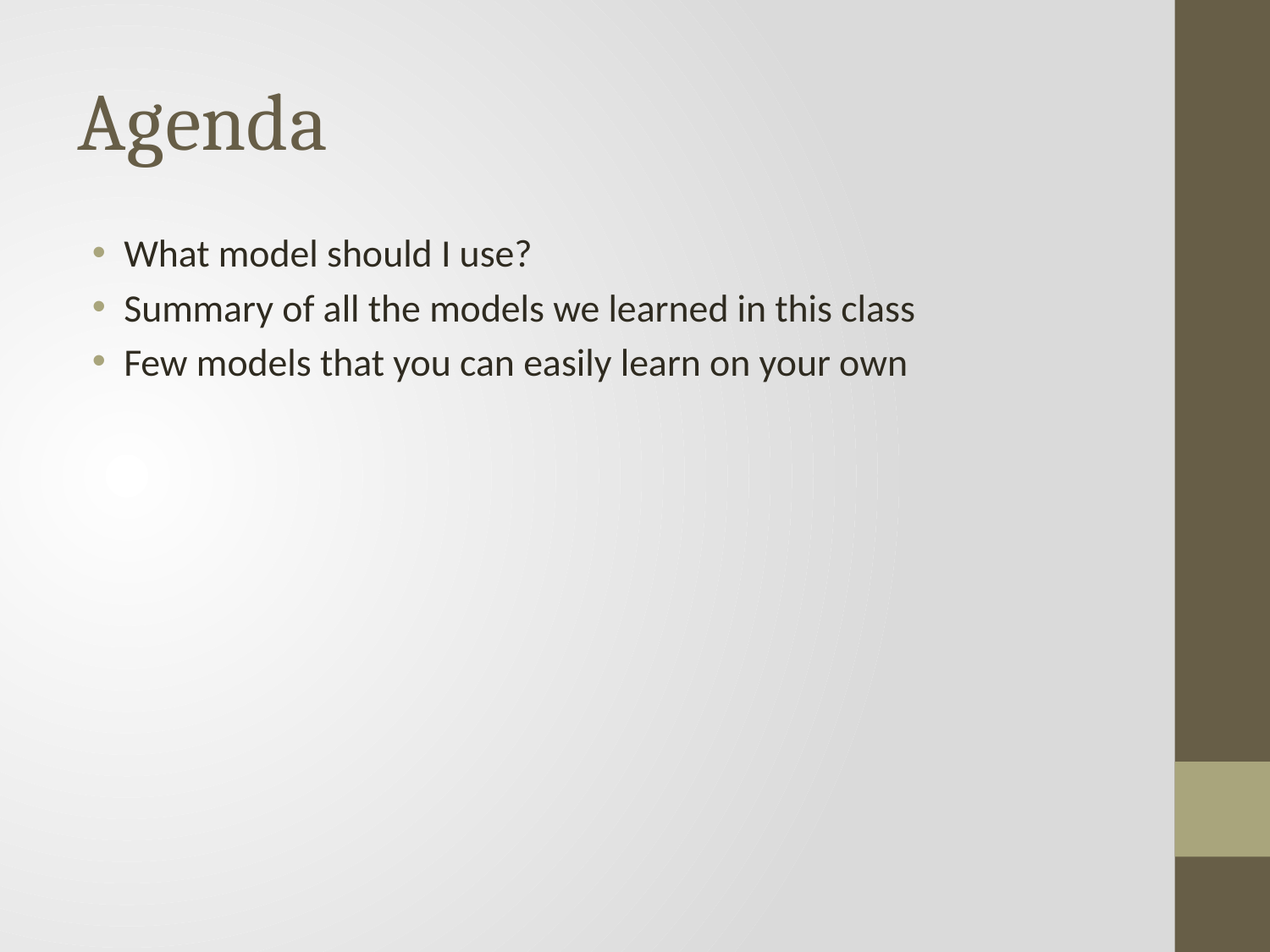

# Agenda
What model should I use?
Summary of all the models we learned in this class
Few models that you can easily learn on your own